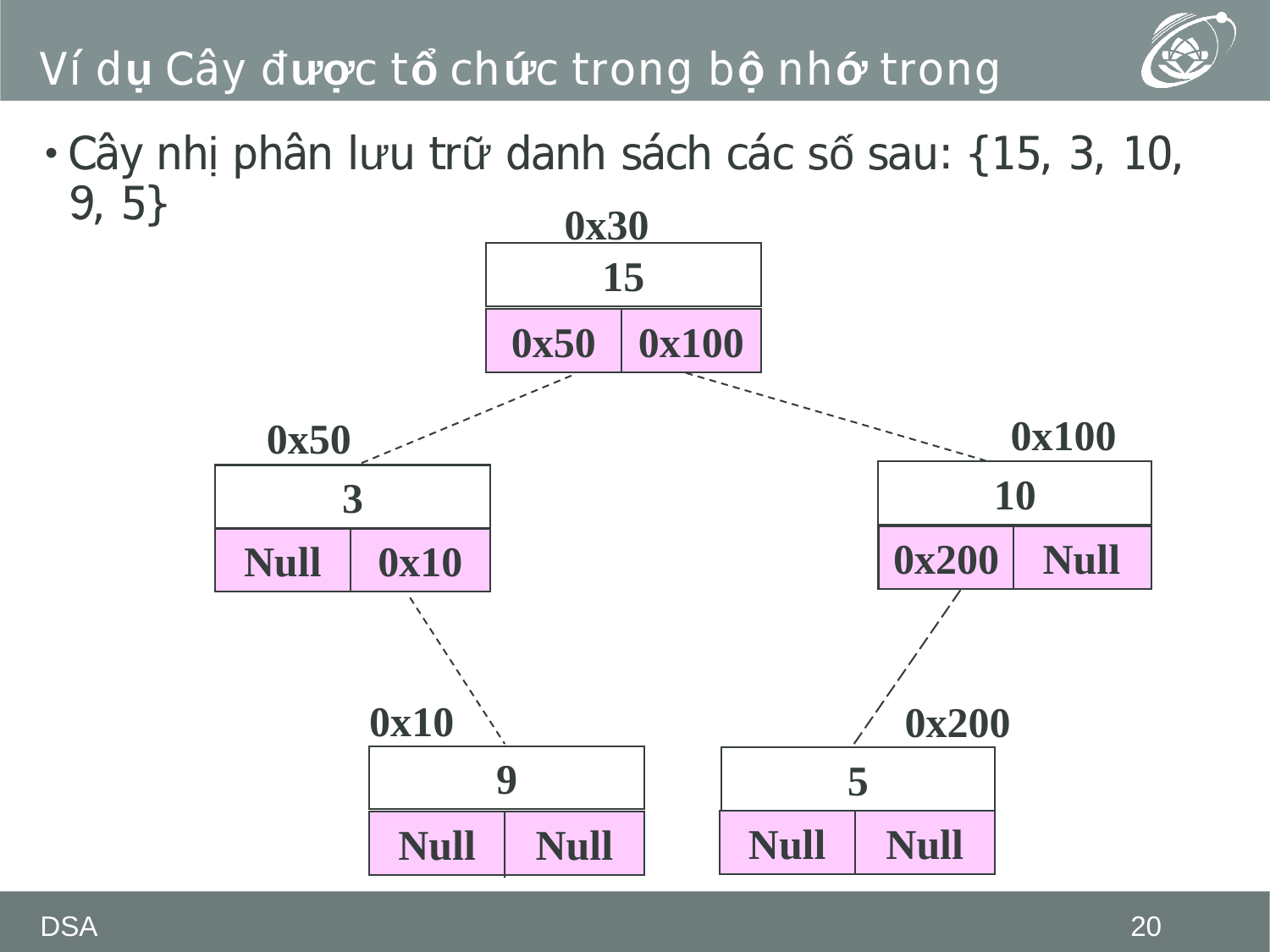

# Ví dụ Cây được tổ chức trong bộ nhớ trong
Cây nhị phân lưu trữ danh sách các số sau: {15, 3, 10, 9, 5}
0x30
15
0x50
0x100

0x100
0x50
10
3
0x200
Null
Null
0x10

0x10
0x200
9
5
Null
Null
Null
Null

DSA
20